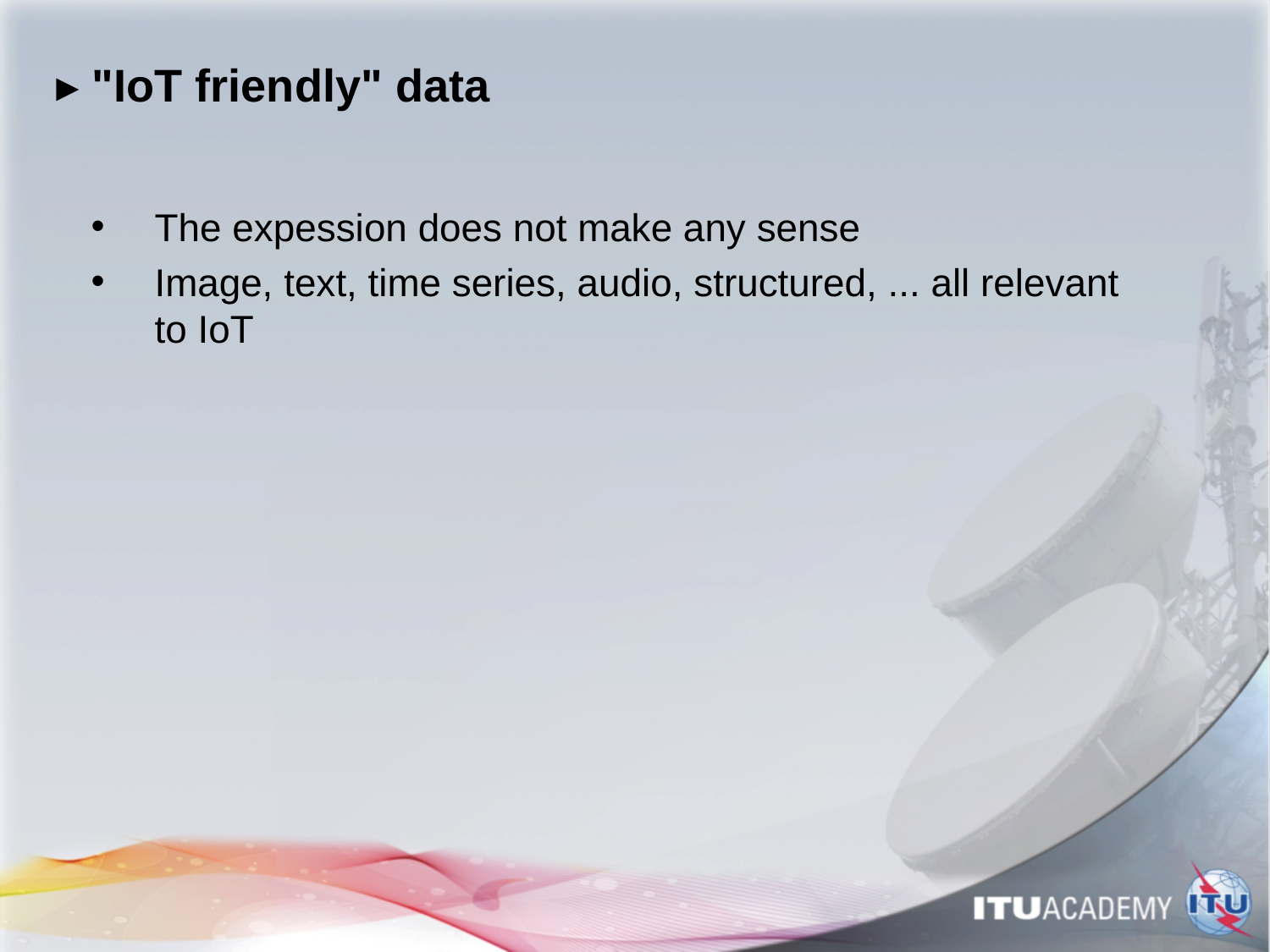

# ▸ "IoT friendly" data
The expession does not make any sense
Image, text, time series, audio, structured, ... all relevant to IoT